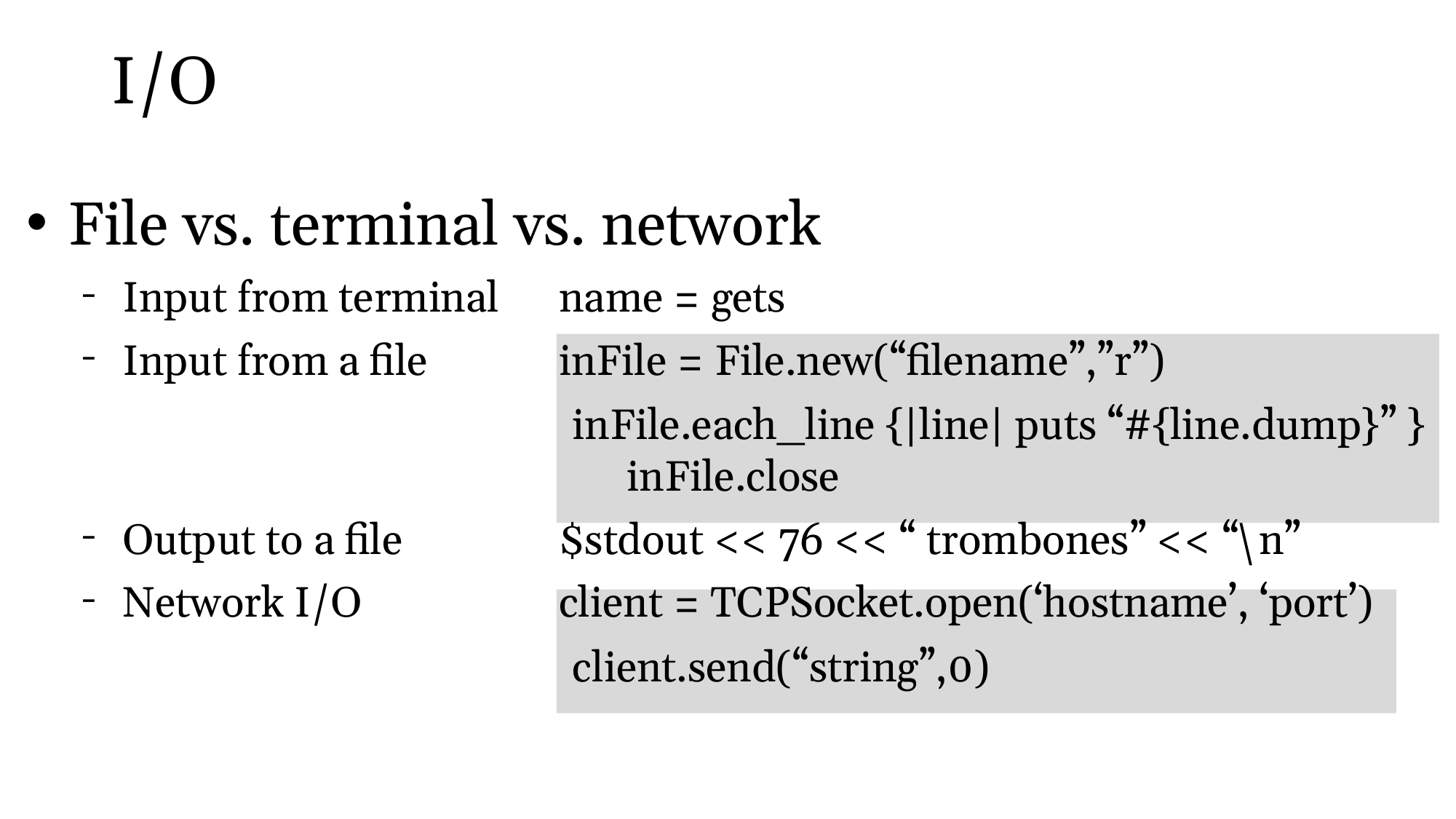

# I/O
File vs. terminal vs. network
Input from terminal	name = gets
Input from a file		inFile = File.new(“filename”,”r”)
	inFile.each_line {|line| puts “#{line.dump}” }
					inFile.close
Output to a file		$stdout << 76 << “ trombones” << “\n”
Network I/O		client = TCPSocket.open(‘hostname’, ‘port’)
	client.send(“string”,0)